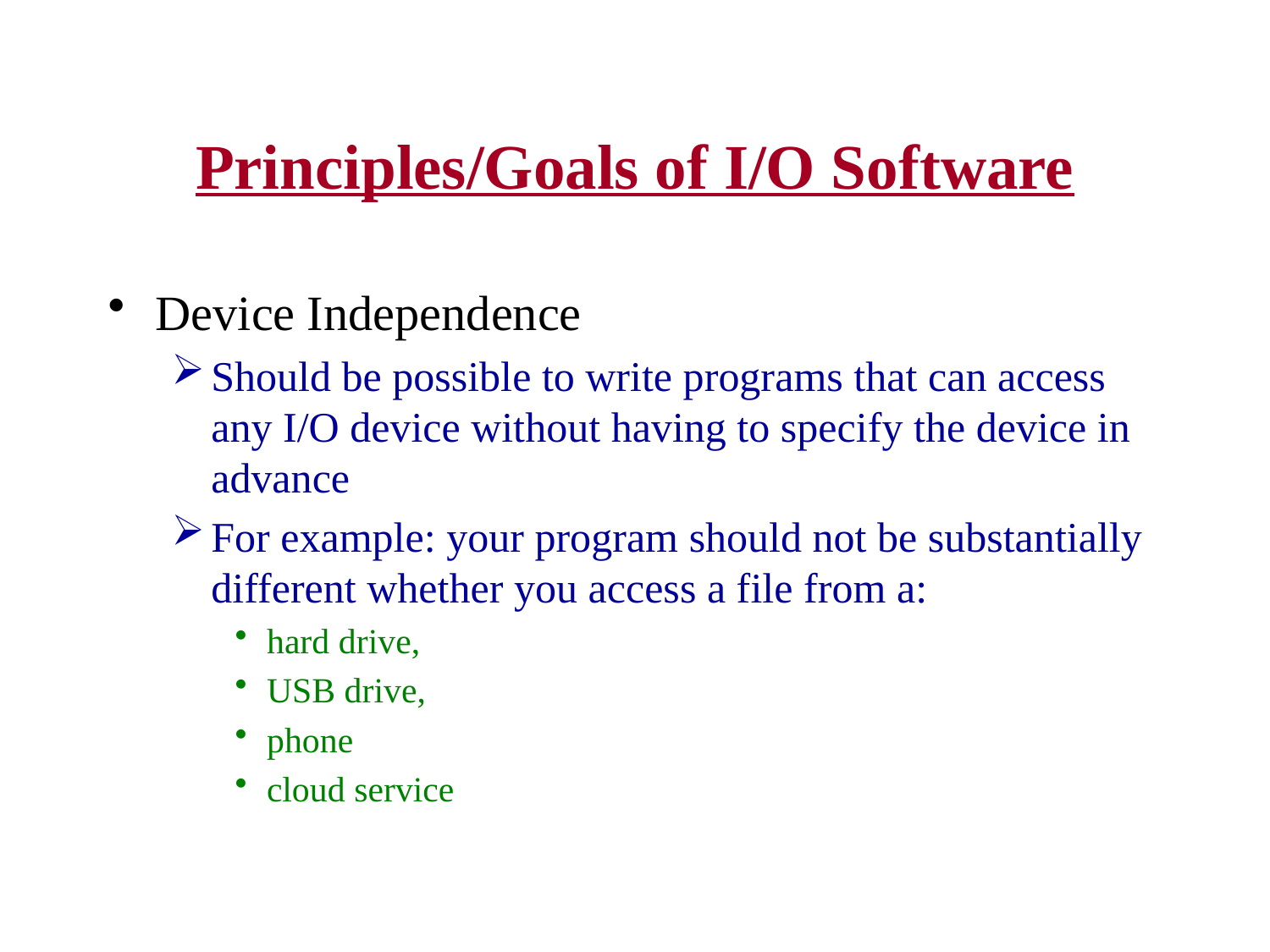

# Principles/Goals of I/O Software
Device Independence
Should be possible to write programs that can access any I/O device without having to specify the device in advance
For example: your program should not be substantially different whether you access a file from a:
hard drive,
USB drive,
phone
cloud service